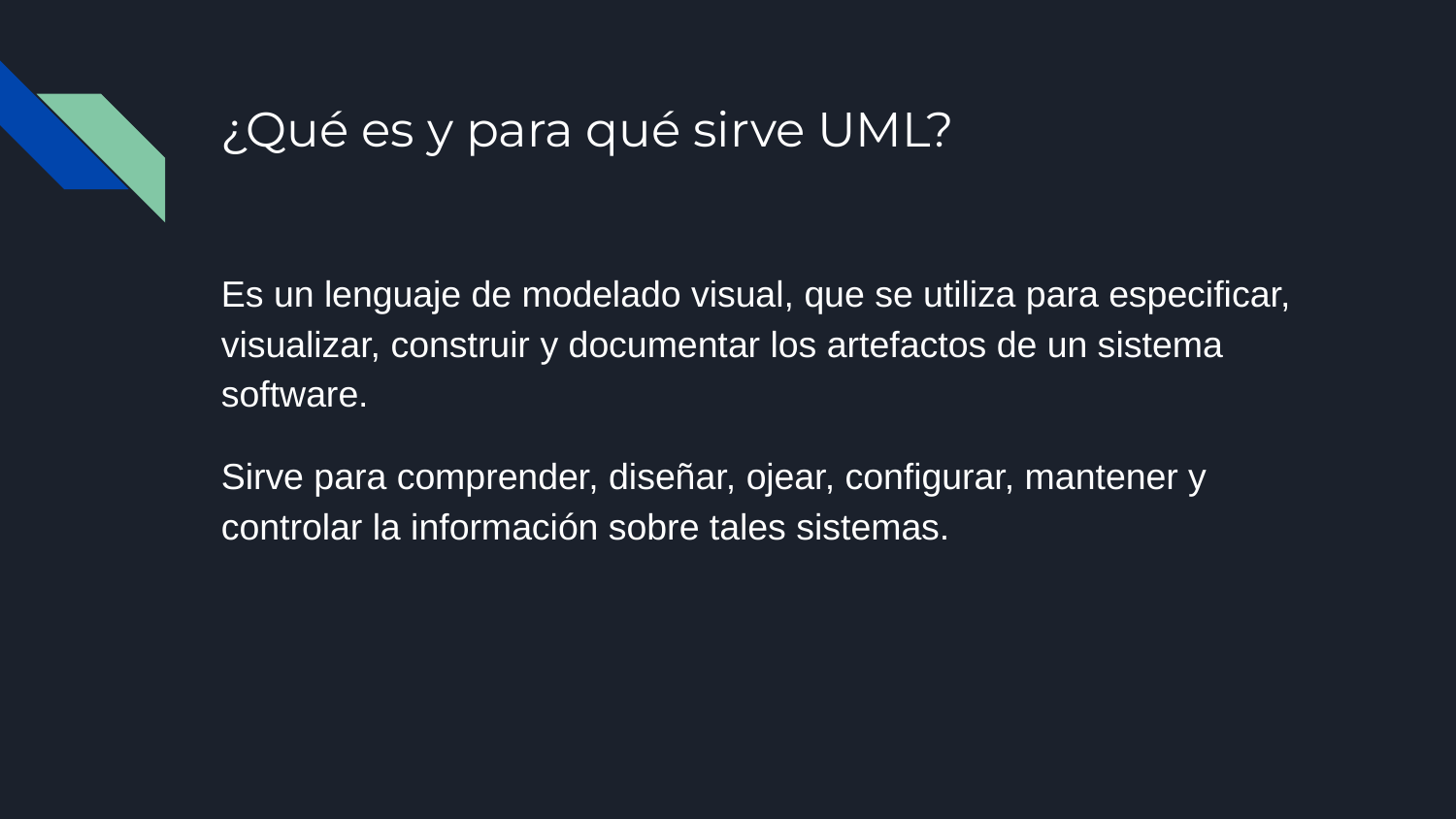

# ¿Qué es y para qué sirve UML?
Es un lenguaje de modelado visual, que se utiliza para especificar, visualizar, construir y documentar los artefactos de un sistema software.
Sirve para comprender, diseñar, ojear, configurar, mantener y controlar la información sobre tales sistemas.